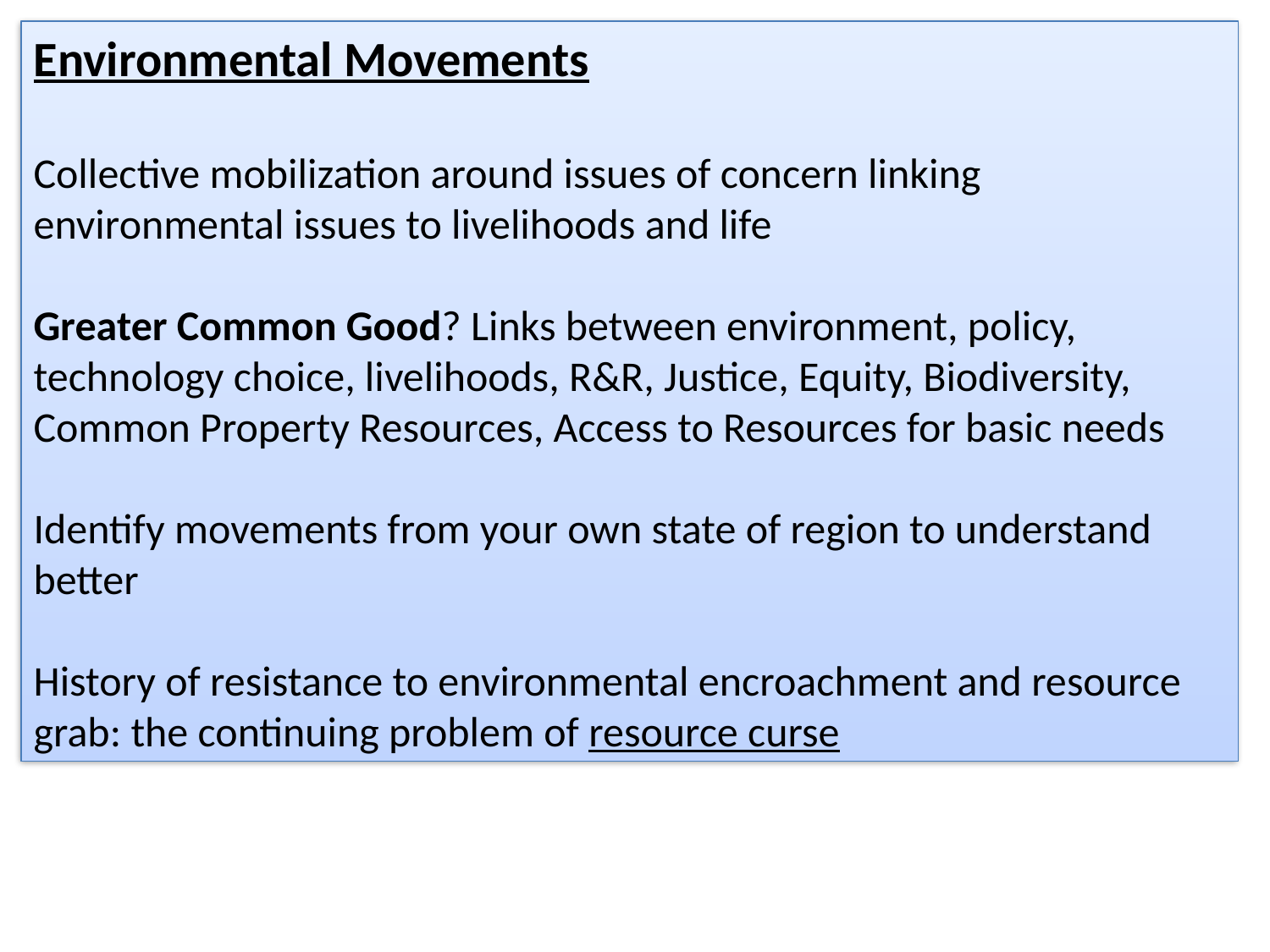

Environmental Movements

Collective mobilization around issues of concern linking environmental issues to livelihoods and life

Greater Common Good? Links between environment, policy, technology choice, livelihoods, R&R, Justice, Equity, Biodiversity, Common Property Resources, Access to Resources for basic needs

Identify movements from your own state of region to understand better

History of resistance to environmental encroachment and resource grab: the continuing problem of resource curse